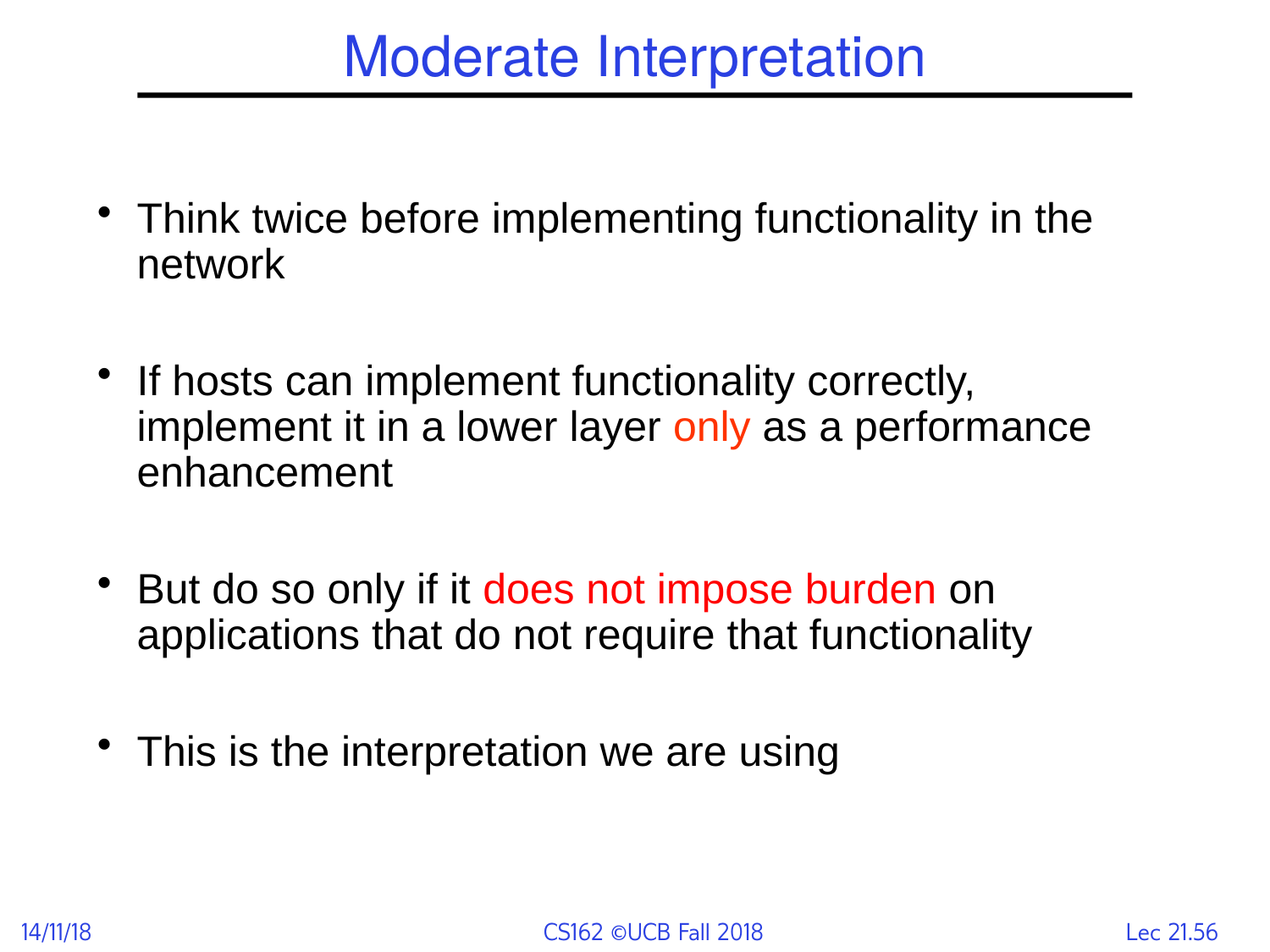

# Moderate Interpretation

Think twice before implementing functionality in the network

If hosts can implement functionality correctly, implement it in a lower layer only as a performance enhancement

But do so only if it does not impose burden on applications that do not require that functionality

This is the interpretation we are using